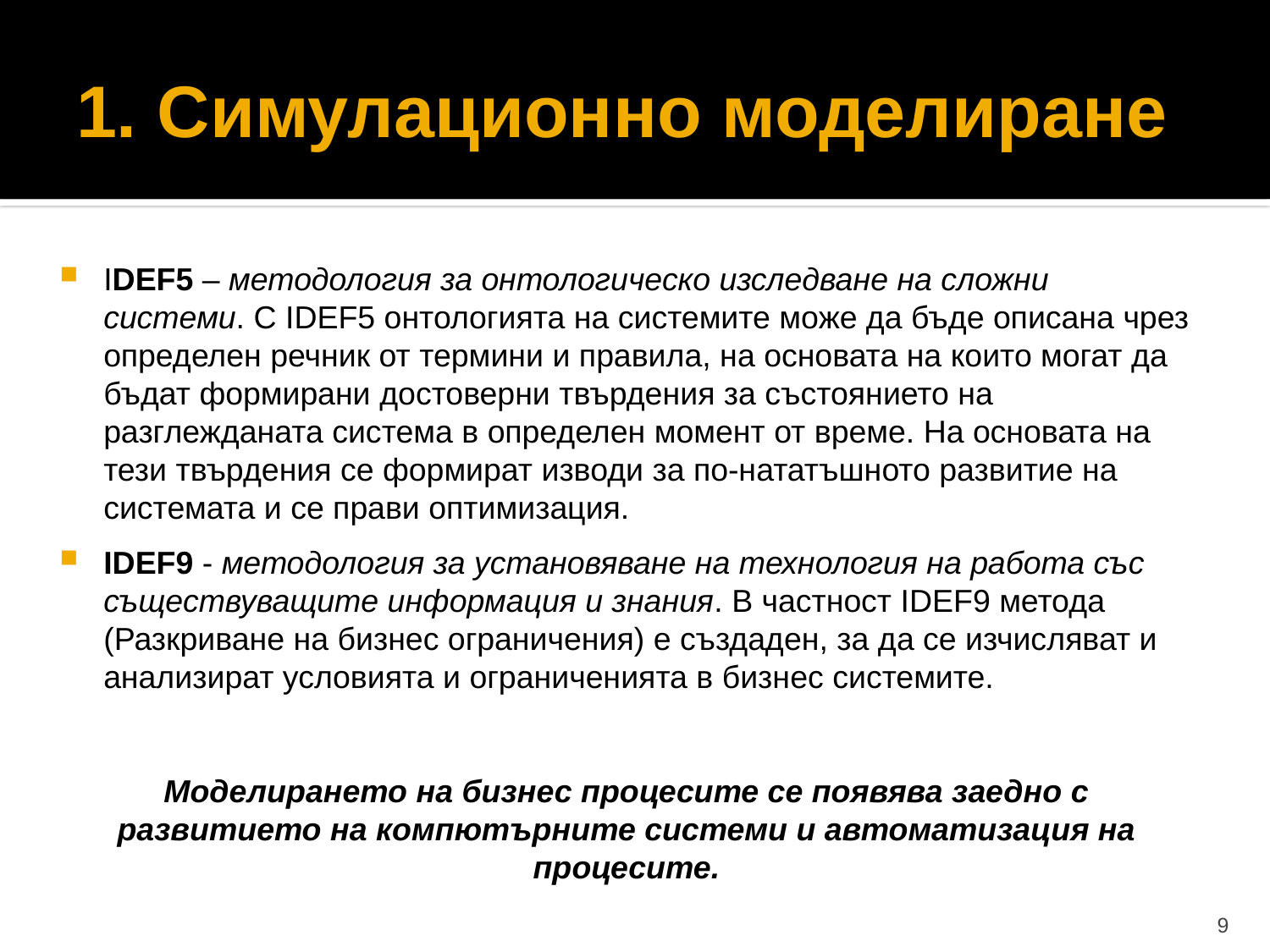

# 1. Симулационно моделиране
IDEF5 – методология за онтологическо изследване на сложни системи. С IDEF5 онтологията на системите може да бъде описана чрез определен речник от термини и правила, на основата на които могат да бъдат формирани достоверни твърдения за състоянието на разглежданата система в определен момент от време. На основата на тези твърдения се формират изводи за по-нататъшното развитие на системата и се прави оптимизация.

IDEF9 - методология за установяване на технология на работа със съществуващите информация и знания. В частност IDEF9 метода (Разкриване на бизнес ограничения) е създаден, за да се изчисляват и анализират условията и ограниченията в бизнес системите.

Моделирането на бизнес процесите се появява заедно с развитието на компютърните системи и автоматизация на процесите.
9